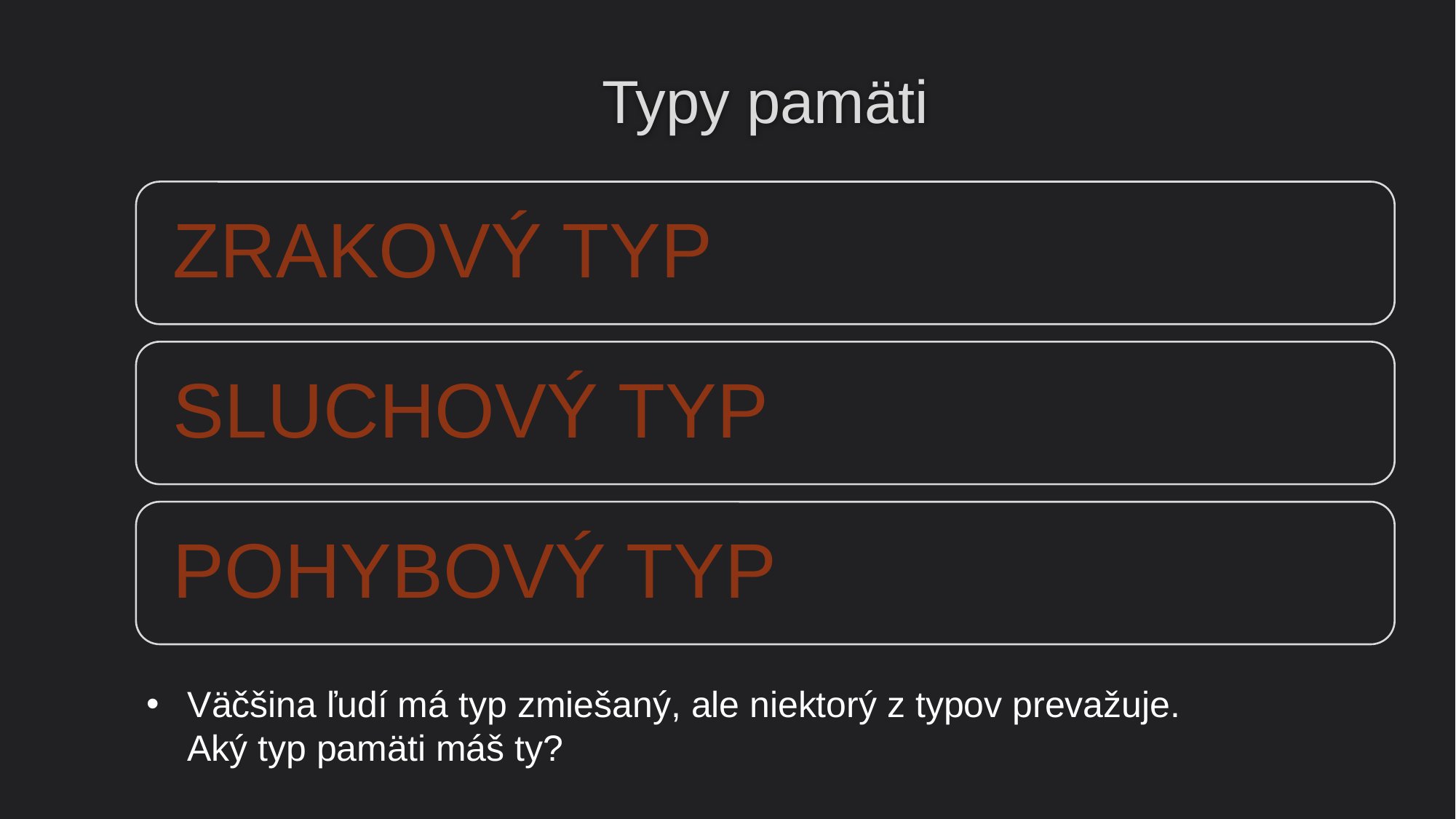

# Typy pamäti
ZRAKOVÝ TYP
SLUCHOVÝ TYP
POHYBOVÝ TYP
Väčšina ľudí má typ zmiešaný, ale niektorý z typov prevažuje.
    Aký typ pamäti máš ty?